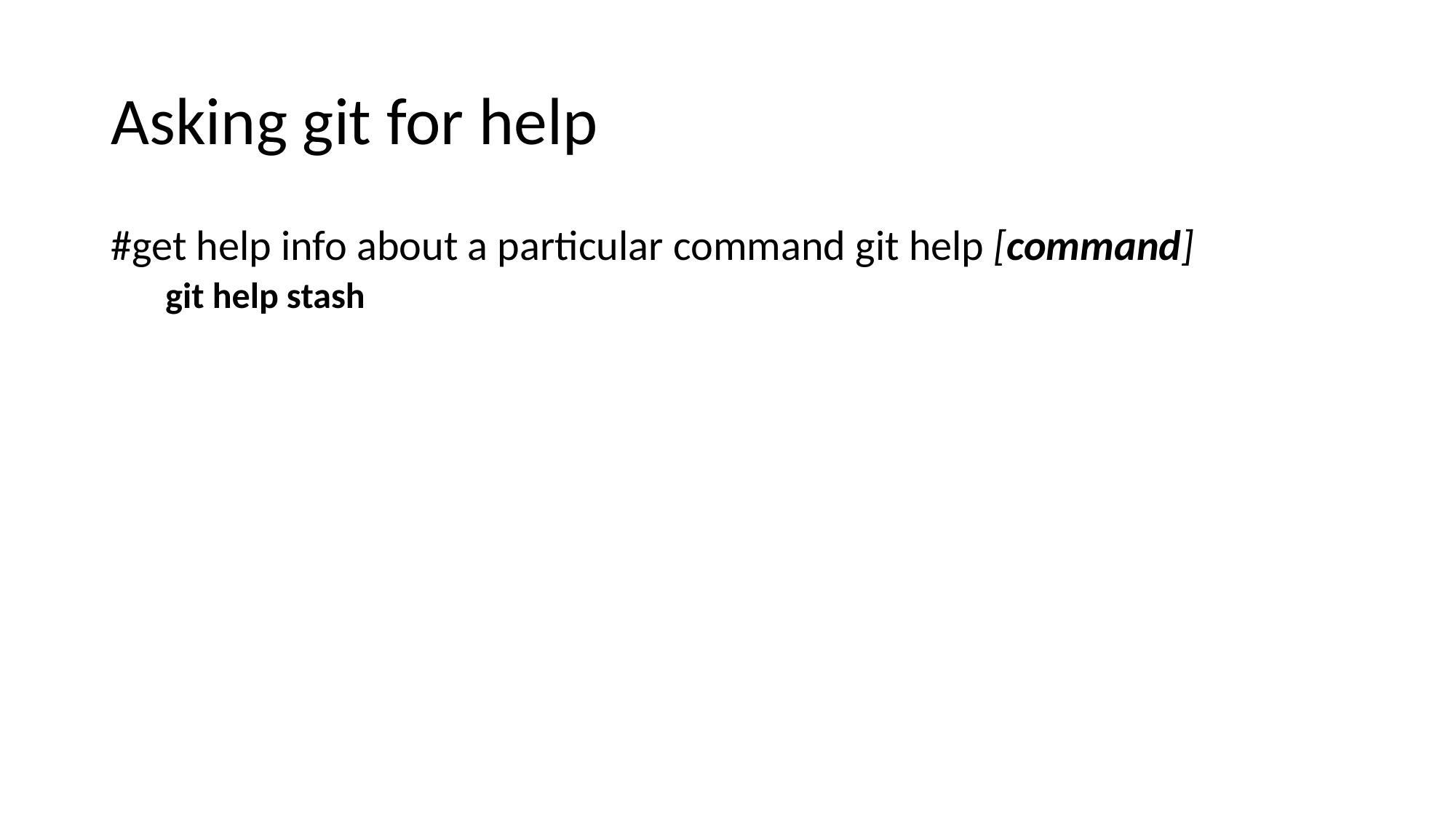

# Asking git for help
#get help info about a particular command git help [command]
git help stash